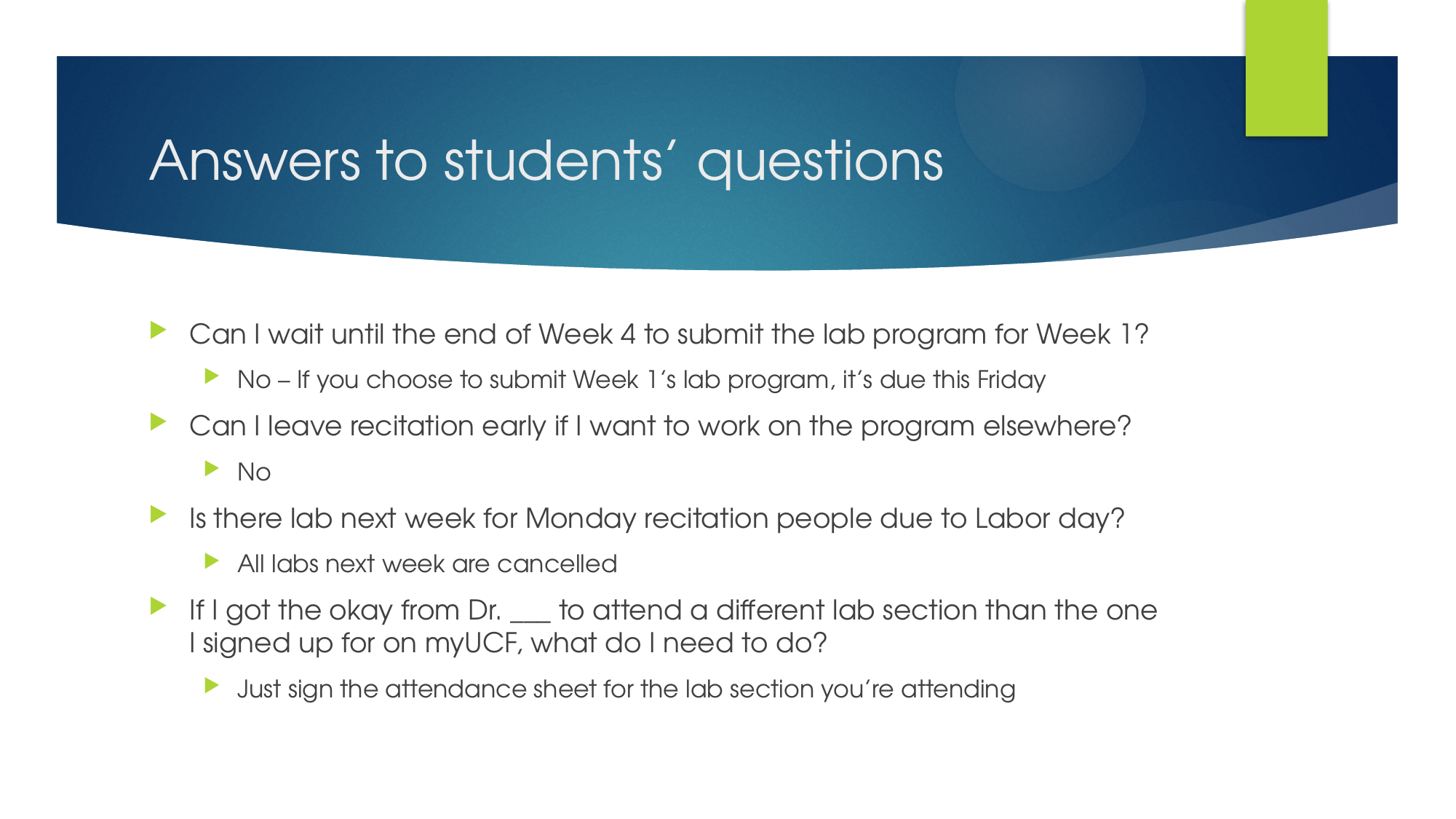

# Answers to students’ questions
Can I wait until the end of Week 4 to submit the lab program for Week 1?
No – If you choose to submit Week 1’s lab program, it’s due this Friday
Can I leave recitation early if I want to work on the program elsewhere?
No
Is there lab next week for Monday recitation people due to Labor day?
All labs next week are cancelled
If I got the okay from Dr. ___ to attend a different lab section than the one I signed up for on myUCF, what do I need to do?
Just sign the attendance sheet for the lab section you’re attending